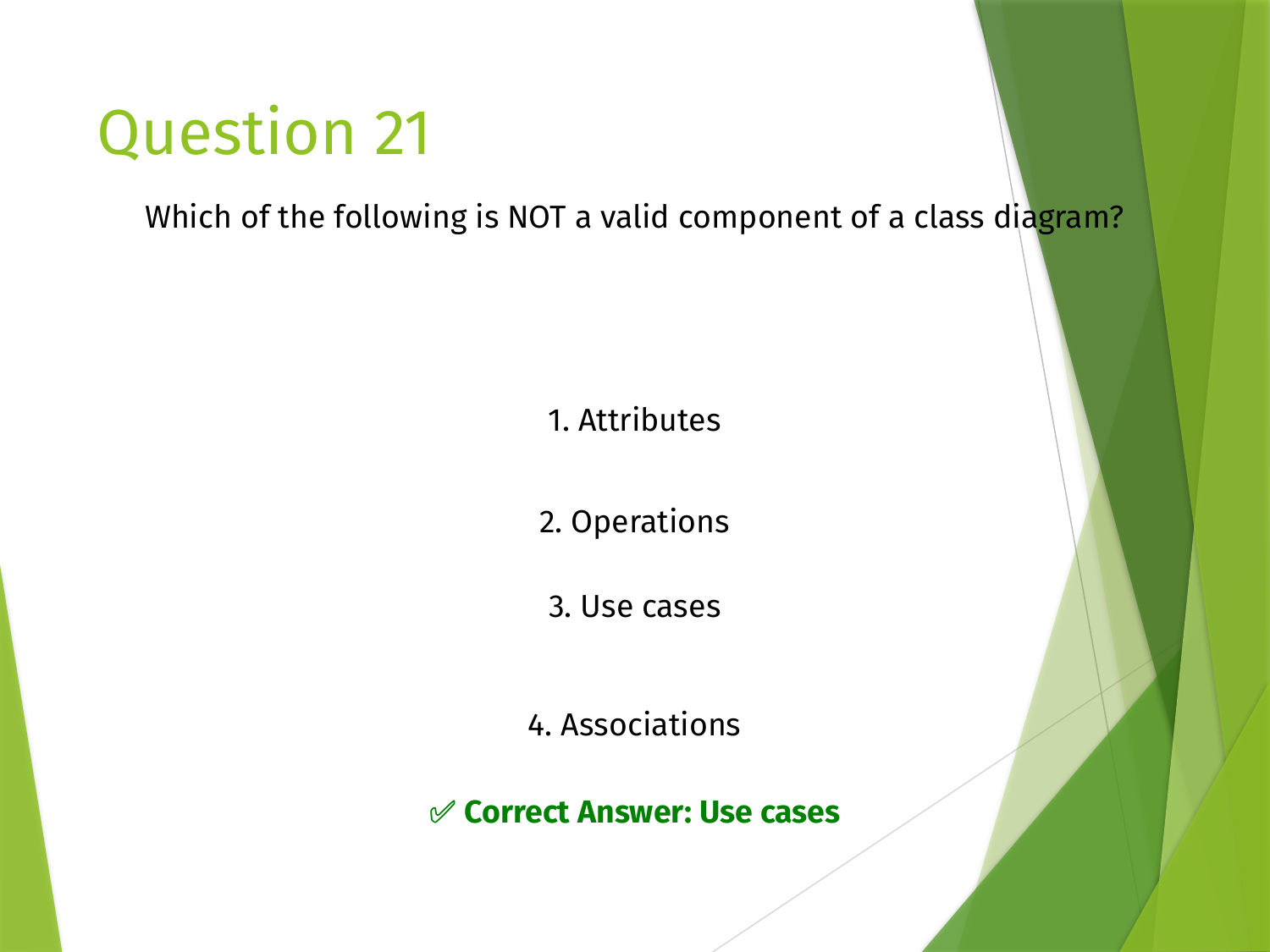

# Question 21
Which of the following is NOT a valid component of a class diagram?

1. Attributes

2. Operations

3. Use cases

4. Associations

✅ Correct Answer: Use cases